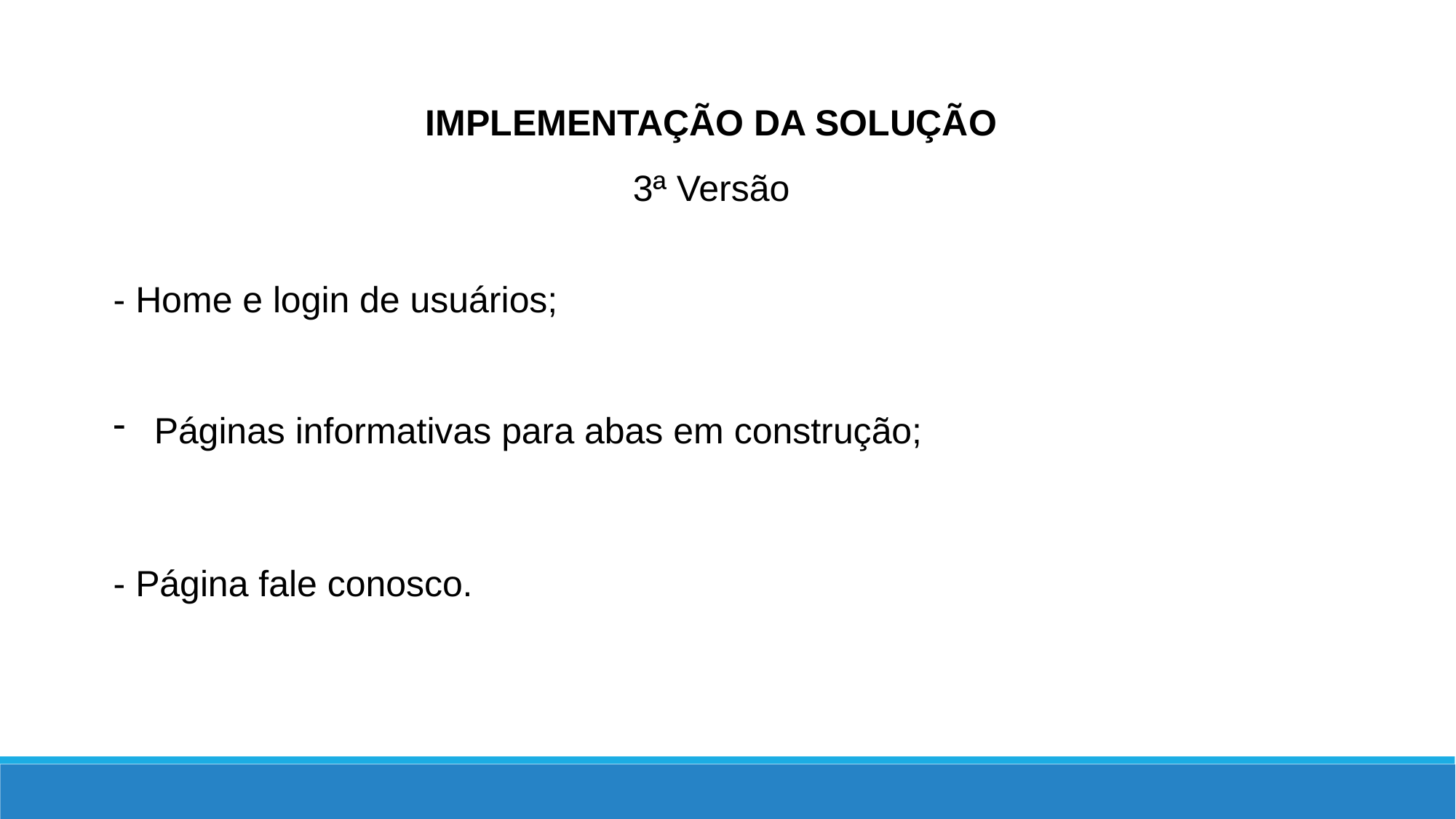

IMPLEMENTAÇÃO DA SOLUÇÃO
3ª Versão

- Home e login de usuários;

Páginas informativas para abas em construção;

- Página fale conosco.